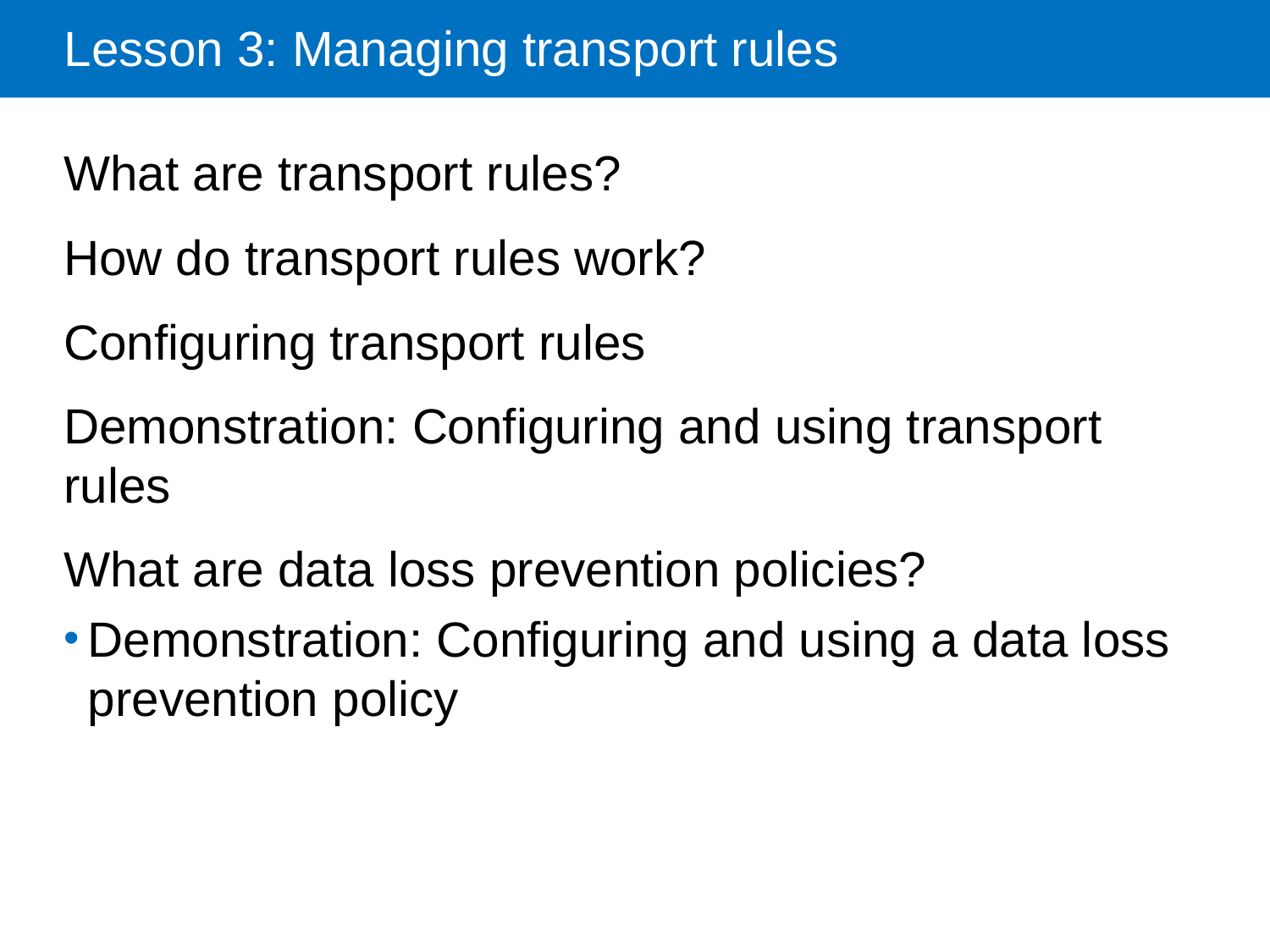

# Lesson 3: Managing transport rules
What are transport rules?
How do transport rules work?
Configuring transport rules
Demonstration: Configuring and using transport rules
What are data loss prevention policies?
Demonstration: Configuring and using a data loss prevention policy